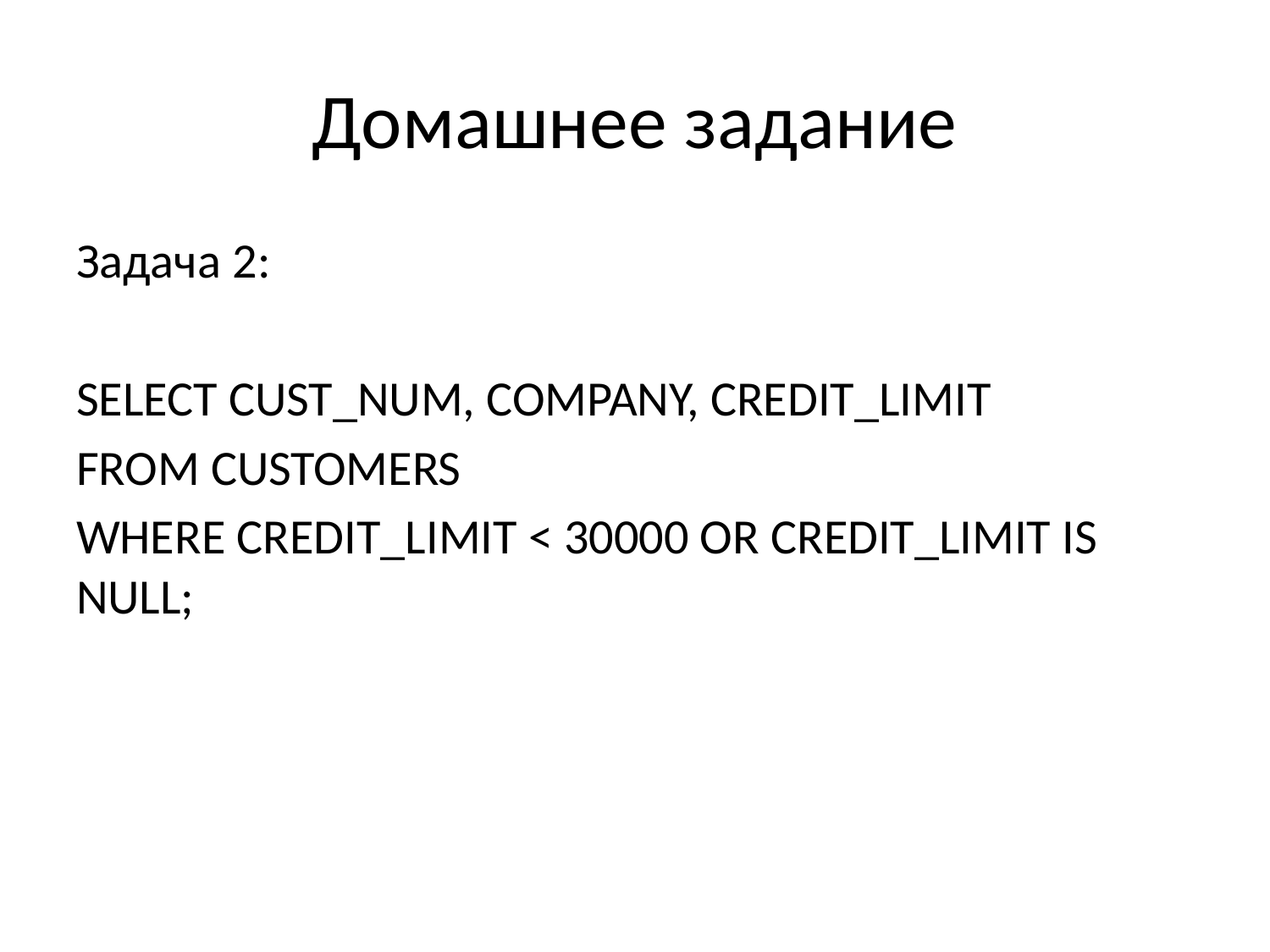

# Домашнее задание
Задача 2:

SELECT CUST_NUM, COMPANY, CREDIT_LIMIT
FROM CUSTOMERS
WHERE CREDIT_LIMIT < 30000 OR CREDIT_LIMIT IS NULL;